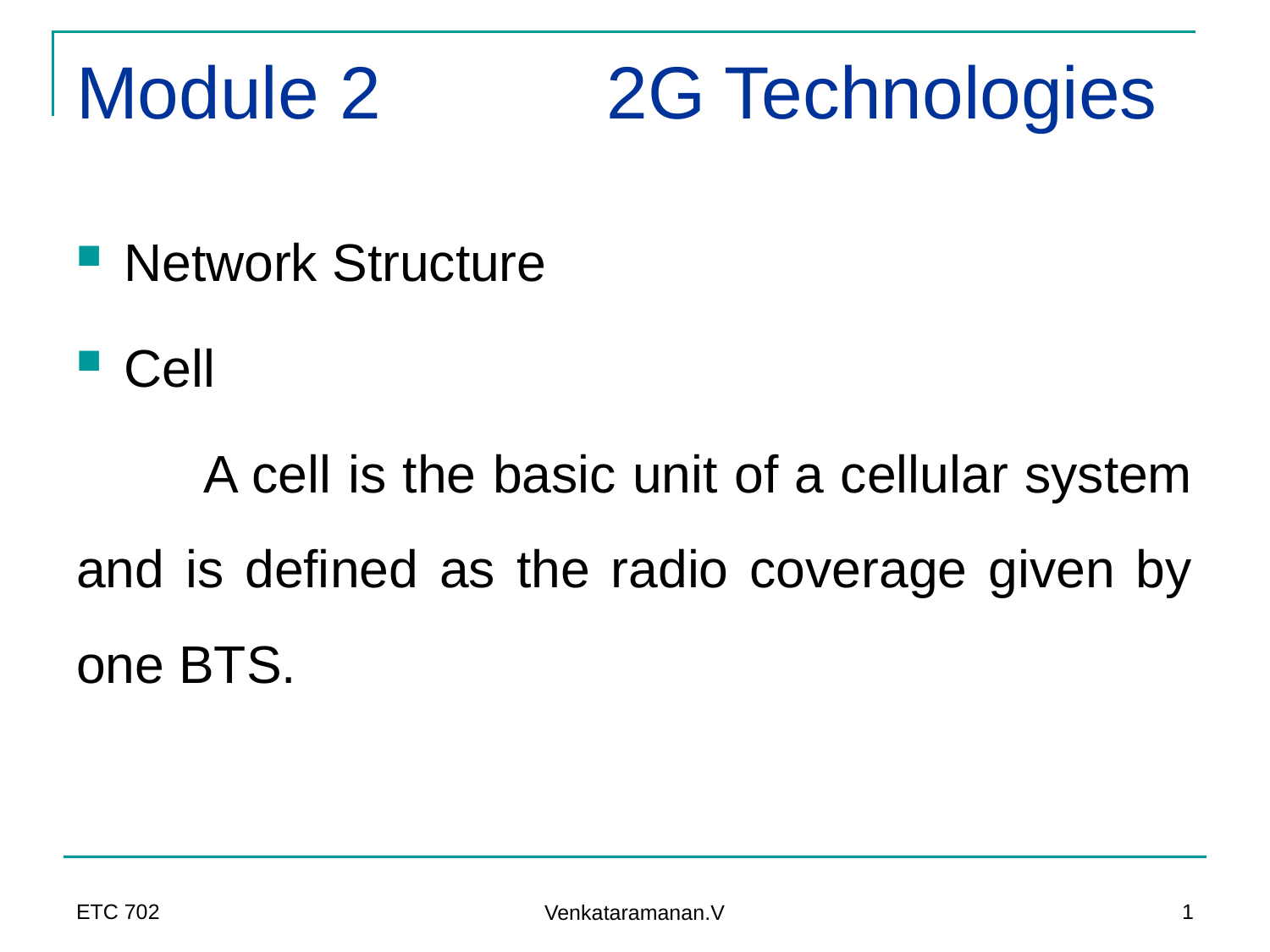

# Module 2           2G Technologies
Network Structure
Cell
	A cell is the basic unit of a cellular system and is defined as the radio coverage given by one BTS.

ETC 702
1
Venkataramanan.V